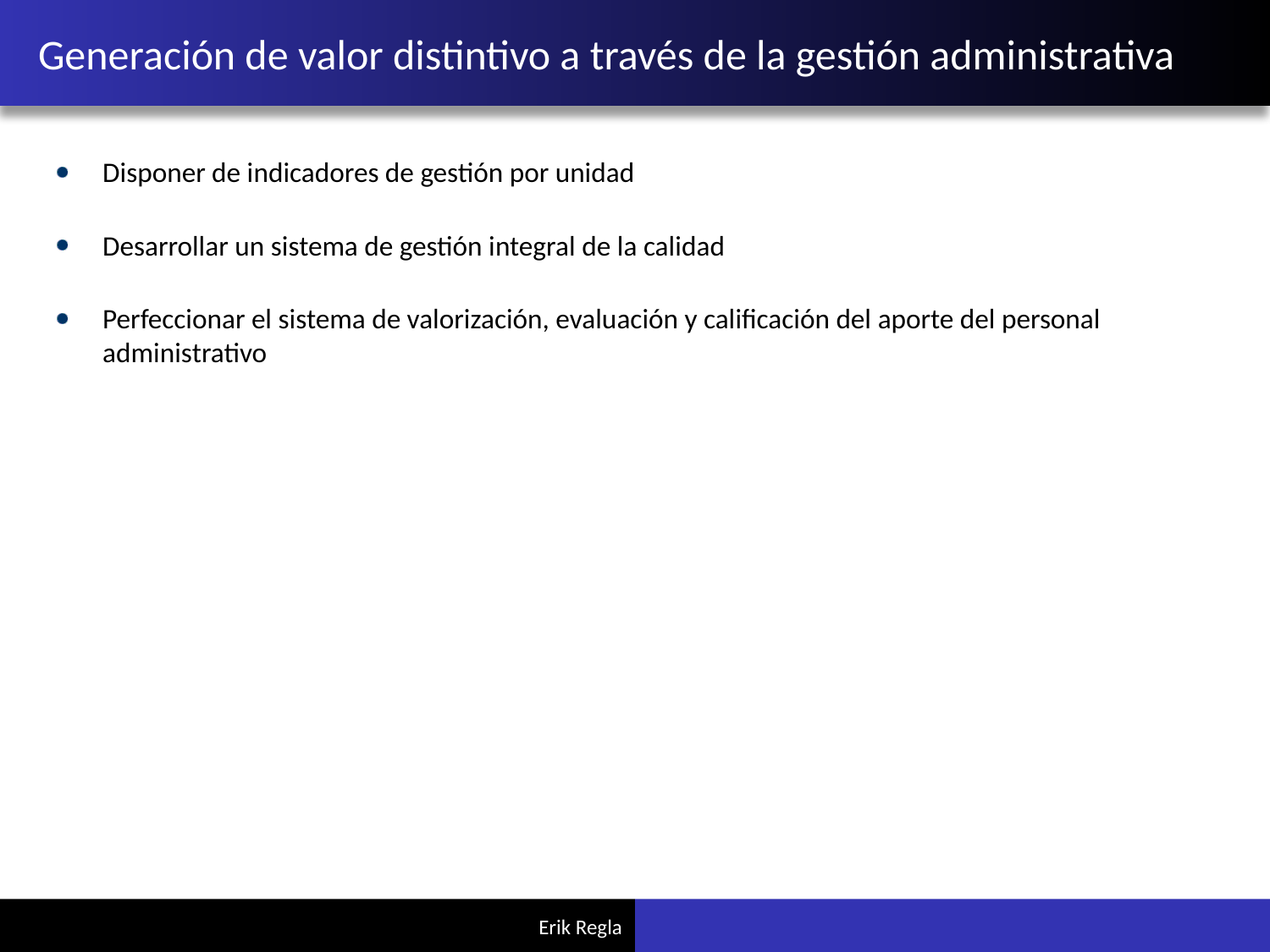

# Generación de valor distintivo a través de la gestión administrativa
Disponer de indicadores de gestión por unidad
Desarrollar un sistema de gestión integral de la calidad
Perfeccionar el sistema de valorización, evaluación y calificación del aporte del personal administrativo